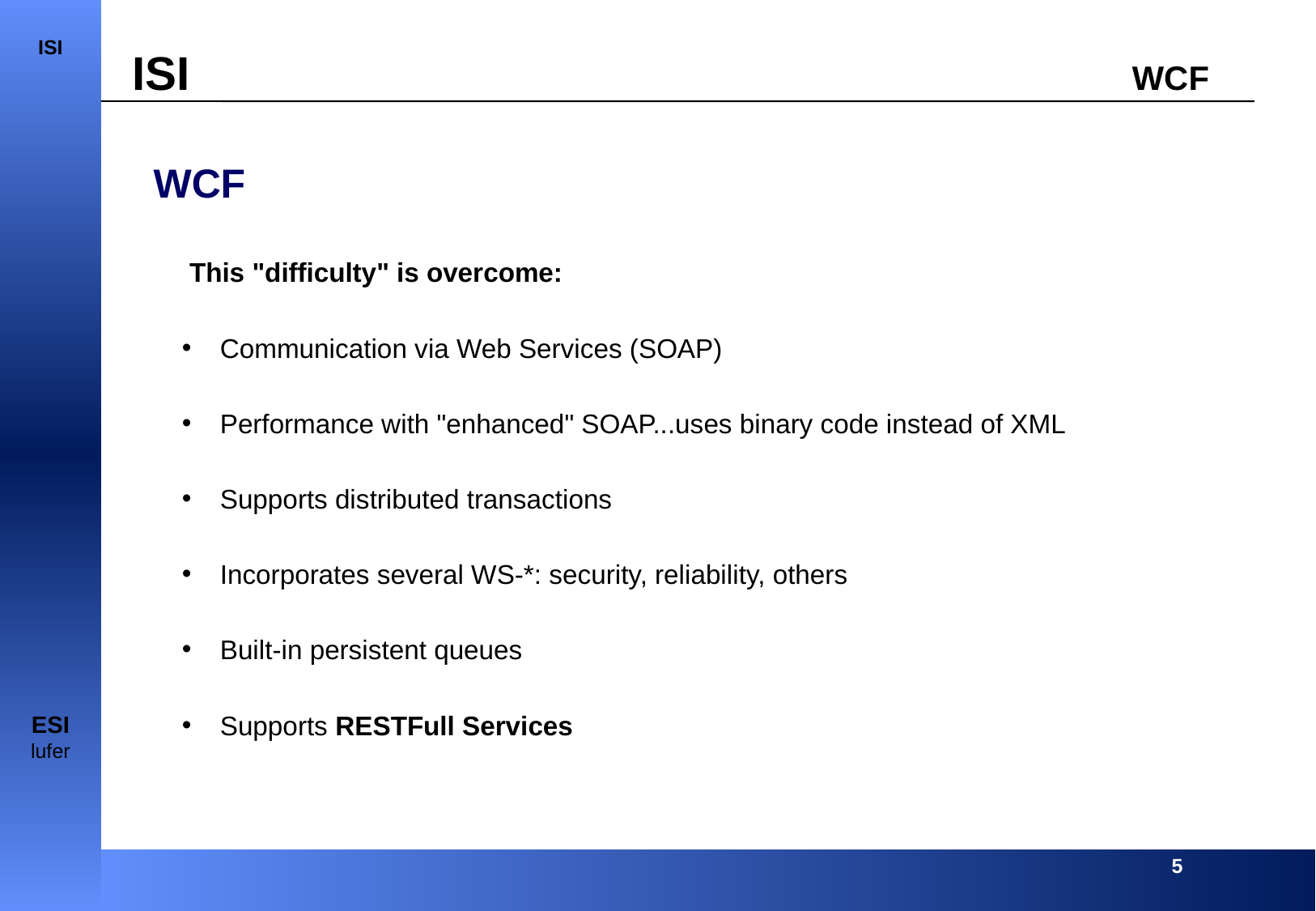

WCF
 This "difficulty" is overcome:
Communication via Web Services (SOAP)
Performance with "enhanced" SOAP...uses binary code instead of XML
Supports distributed transactions
Incorporates several WS-*: security, reliability, others
Built-in persistent queues
Supports RESTFull Services